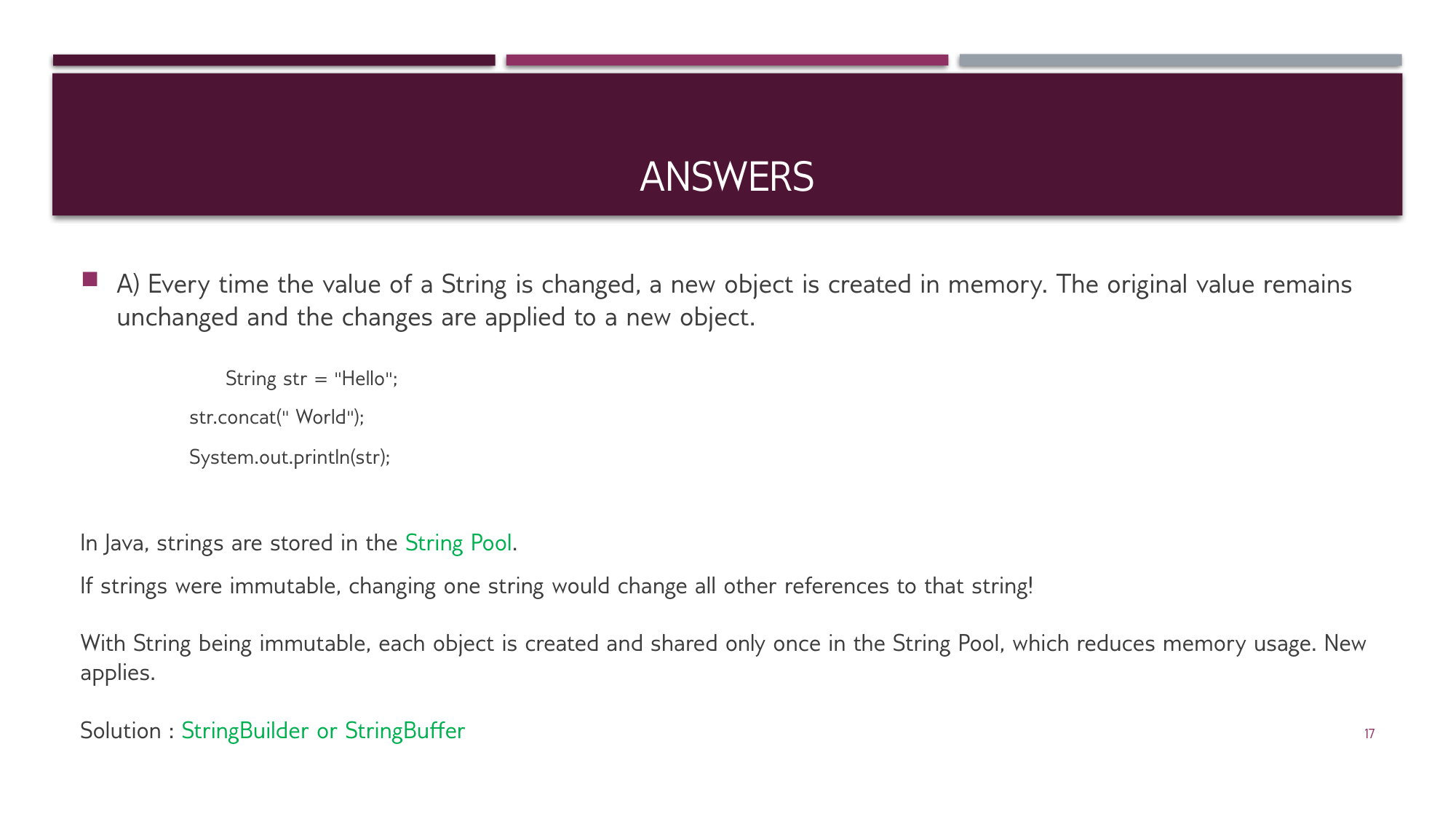

# Answers
A) Every time the value of a String is changed, a new object is created in memory. The original value remains unchanged and the changes are applied to a new object.
	String str = "Hello";
	str.concat(" World");
	System.out.println(str);
In Java, strings are stored in the String Pool.
If strings were immutable, changing one string would change all other references to that string!
With String being immutable, each object is created and shared only once in the String Pool, which reduces memory usage. New applies.
Solution : StringBuilder or StringBuffer

17